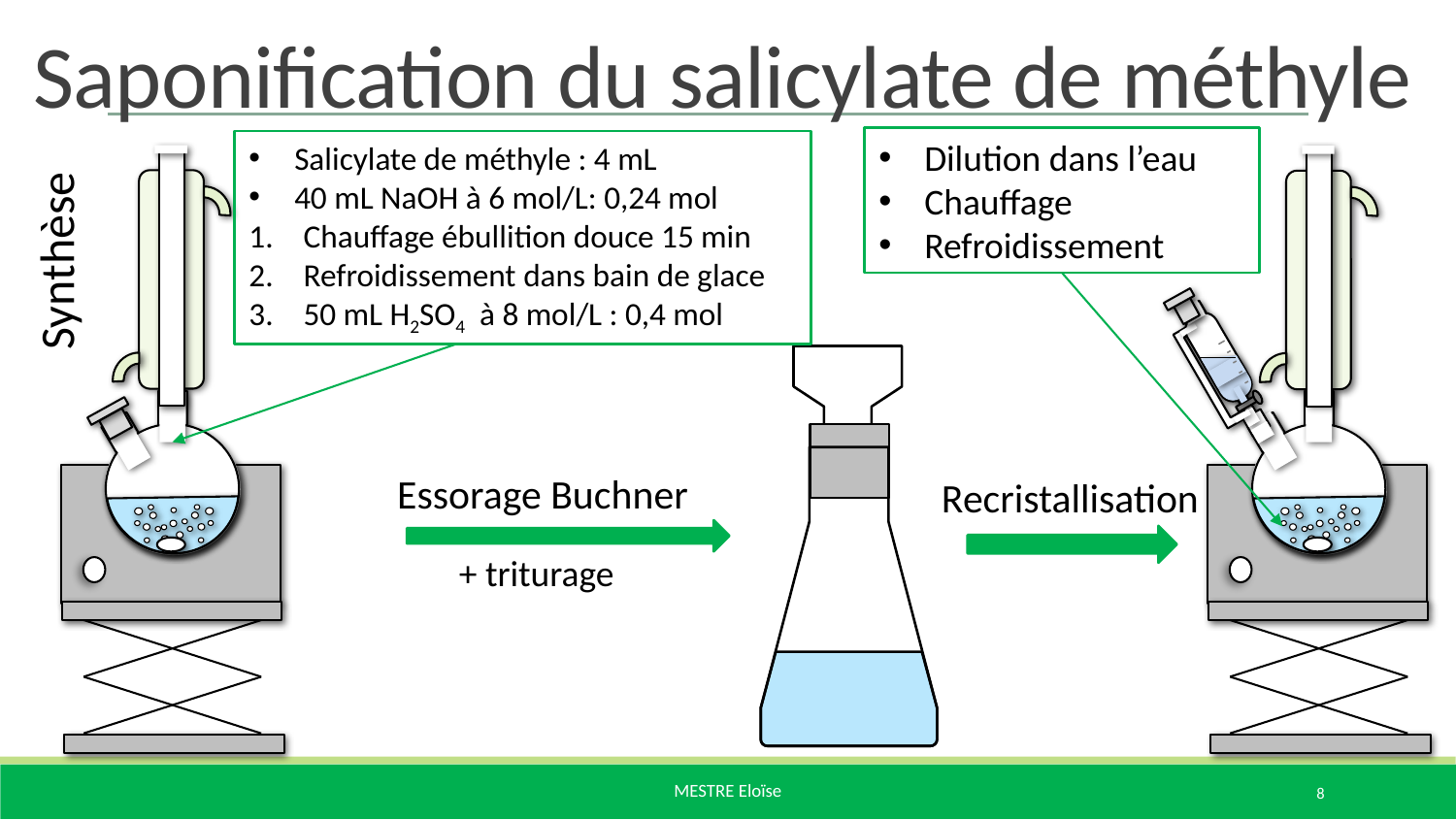

# Saponification du salicylate de méthyle
Dilution dans l’eau
Chauffage
Refroidissement
Salicylate de méthyle : 4 mL
40 mL NaOH à 6 mol/L: 0,24 mol
Chauffage ébullition douce 15 min
Refroidissement dans bain de glace
50 mL H2SO4  à 8 mol/L : 0,4 mol

Synthèse

Essorage Buchner
Recristallisation

 + triturage
8